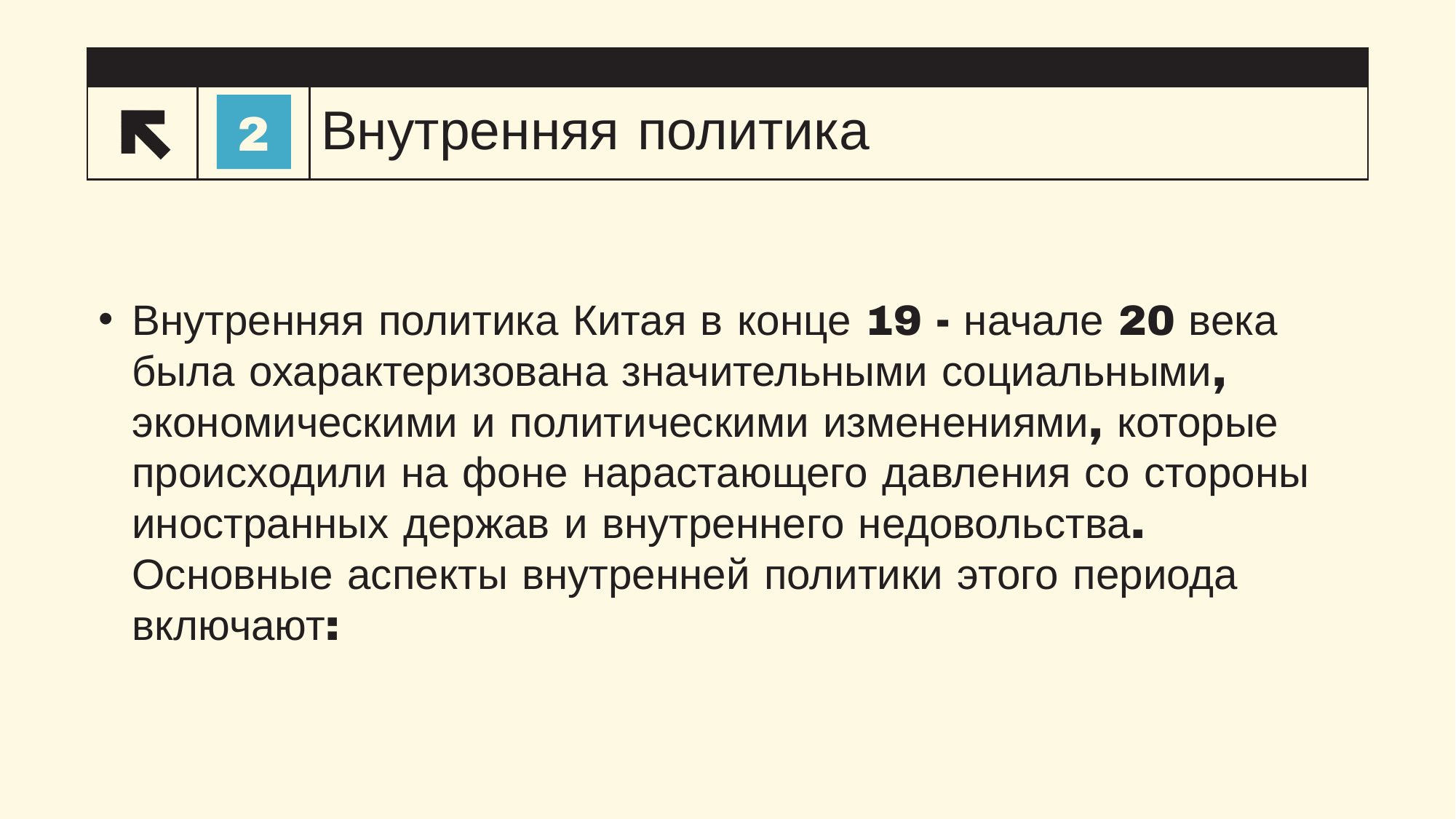

# Внутренняя политика
2
Внутренняя политика Китая в конце 19 - начале 20 века была охарактеризована значительными социальными, экономическими и политическими изменениями, которые происходили на фоне нарастающего давления со стороны иностранных держав и внутреннего недовольства. Основные аспекты внутренней политики этого периода включают: